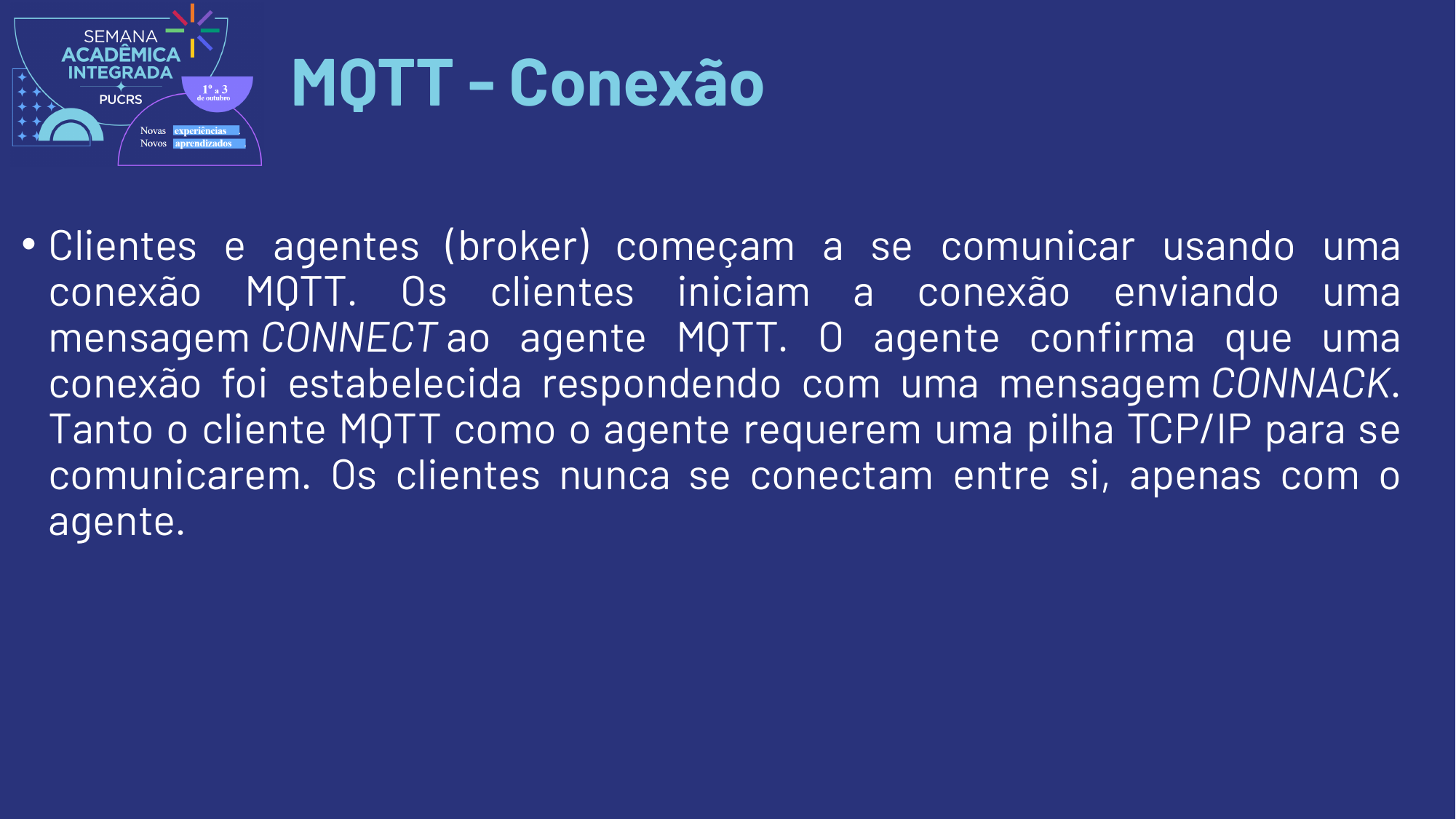

# MQTT - Conexão
Clientes e agentes (broker) começam a se comunicar usando uma conexão MQTT. Os clientes iniciam a conexão enviando uma mensagem CONNECT ao agente MQTT. O agente confirma que uma conexão foi estabelecida respondendo com uma mensagem CONNACK. Tanto o cliente MQTT como o agente requerem uma pilha TCP/IP para se comunicarem. Os clientes nunca se conectam entre si, apenas com o agente.